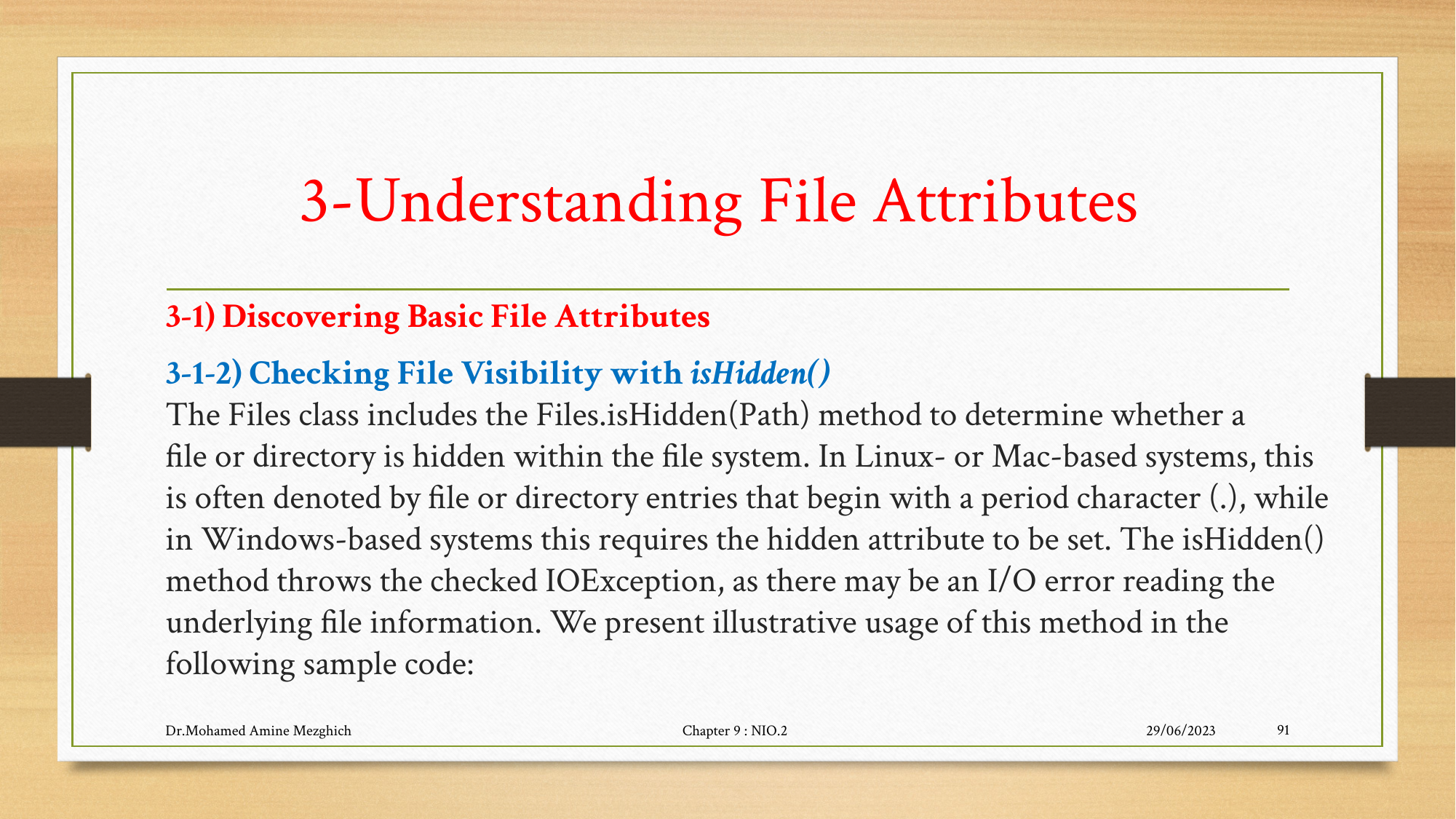

# 3-Understanding File Attributes
3-1) Discovering Basic File Attributes
3-1-2) Checking File Visibility with isHidden()
The Files class includes the Files.isHidden(Path) method to determine whether a
file or directory is hidden within the file system. In Linux- or Mac-based systems, this
is often denoted by file or directory entries that begin with a period character (.), while
in Windows-based systems this requires the hidden attribute to be set. The isHidden()
method throws the checked IOException, as there may be an I/O error reading the underlying file information. We present illustrative usage of this method in the following sample code:
Dr.Mohamed Amine Mezghich                                                                                                Chapter 9 : NIO.2
29/06/2023
91